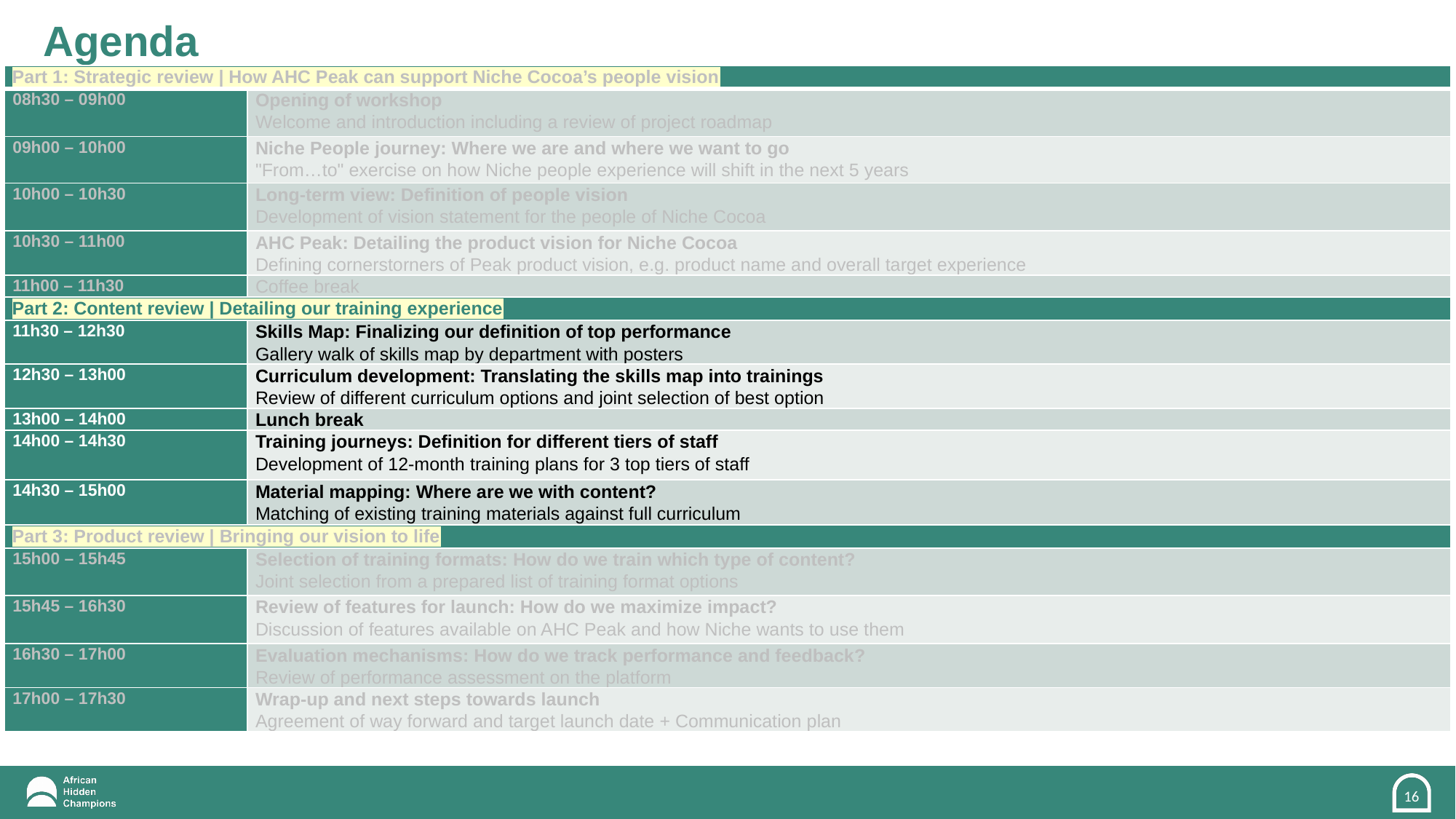

# Agenda
| Part 1: Strategic review | How AHC Peak can support Niche Cocoa’s people vision |  |
| --- | --- |
| 08h30 – 09h00 | Opening of workshop Welcome and introduction including a review of project roadmap |
| 09h00 – 10h00 | Niche People journey: Where we are and where we want to go "From…to" exercise on how Niche people experience will shift in the next 5 years |
| 10h00 – 10h30 | Long-term view: Definition of people vision Development of vision statement for the people of Niche Cocoa |
| 10h30 – 11h00 | AHC Peak: Detailing the product vision for Niche Cocoa Defining cornerstorners of Peak product vision, e.g. product name and overall target experience |
| 11h00 – 11h30 | Coffee break |
| Part 2: Content review | Detailing our training experience |  |
| 11h30 – 12h30 | Skills Map: Finalizing our definition of top performance Gallery walk of skills map by department with posters |
| 12h30 – 13h00 | Curriculum development: Translating the skills map into trainings Review of different curriculum options and joint selection of best option |
| 13h00 – 14h00 | Lunch break |
| 14h00 – 14h30 | Training journeys: Definition for different tiers of staff Development of 12-month training plans for 3 top tiers of staff |
| 14h30 – 15h00 | Material mapping: Where are we with content? Matching of existing training materials against full curriculum |
| Part 3: Product review | Bringing our vision to life |  |
| 15h00 – 15h45 | Selection of training formats: How do we train which type of content? Joint selection from a prepared list of training format options |
| 15h45 – 16h30 | Review of features for launch: How do we maximize impact? Discussion of features available on AHC Peak and how Niche wants to use them |
| 16h30 – 17h00 | Evaluation mechanisms: How do we track performance and feedback? Review of performance assessment on the platform |
| 17h00 – 17h30 | Wrap-up and next steps towards launch Agreement of way forward and target launch date + Communication plan |
16